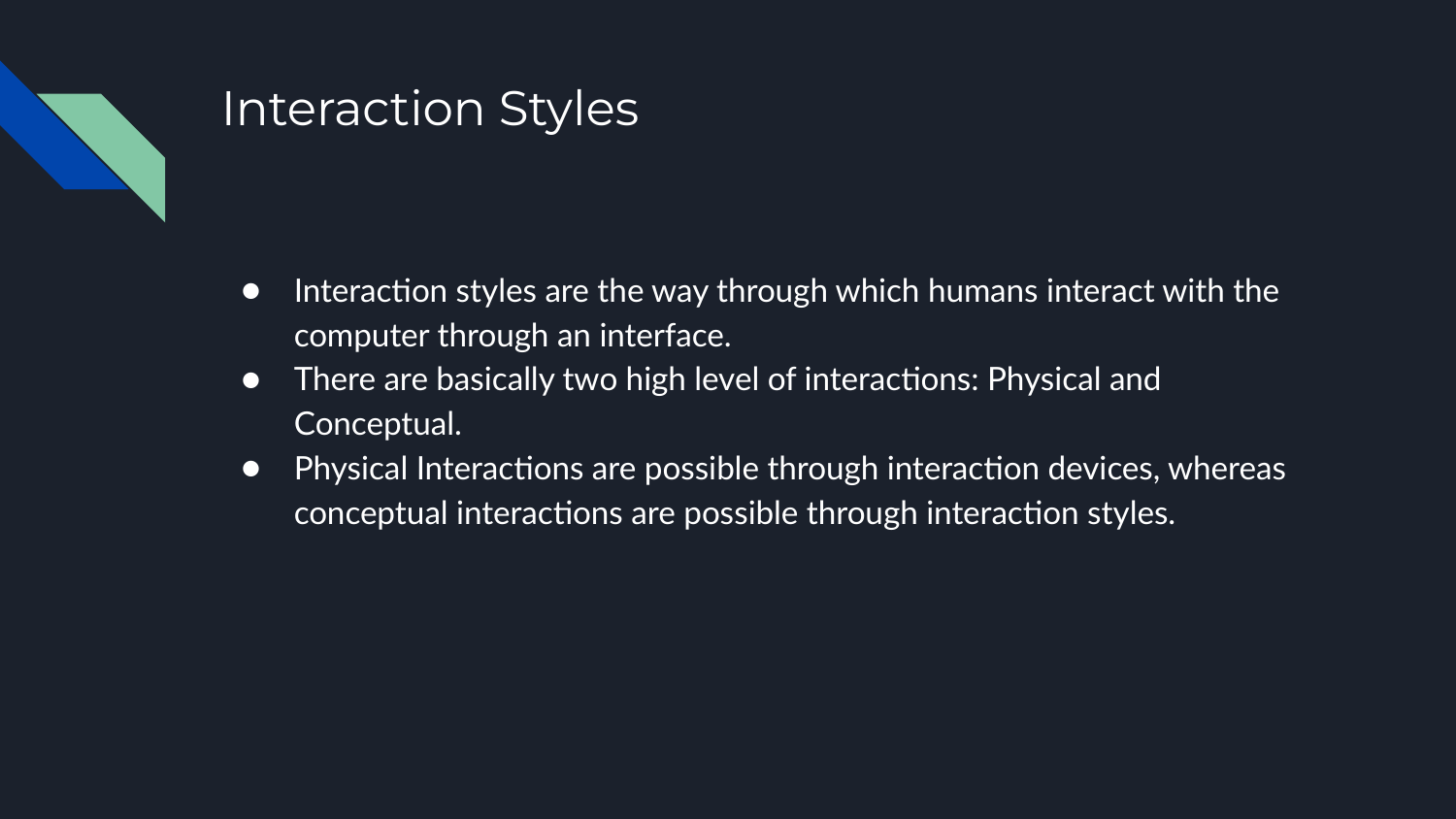

# Interaction Styles
Interaction styles are the way through which humans interact with the computer through an interface.
There are basically two high level of interactions: Physical and Conceptual.
Physical Interactions are possible through interaction devices, whereas conceptual interactions are possible through interaction styles.